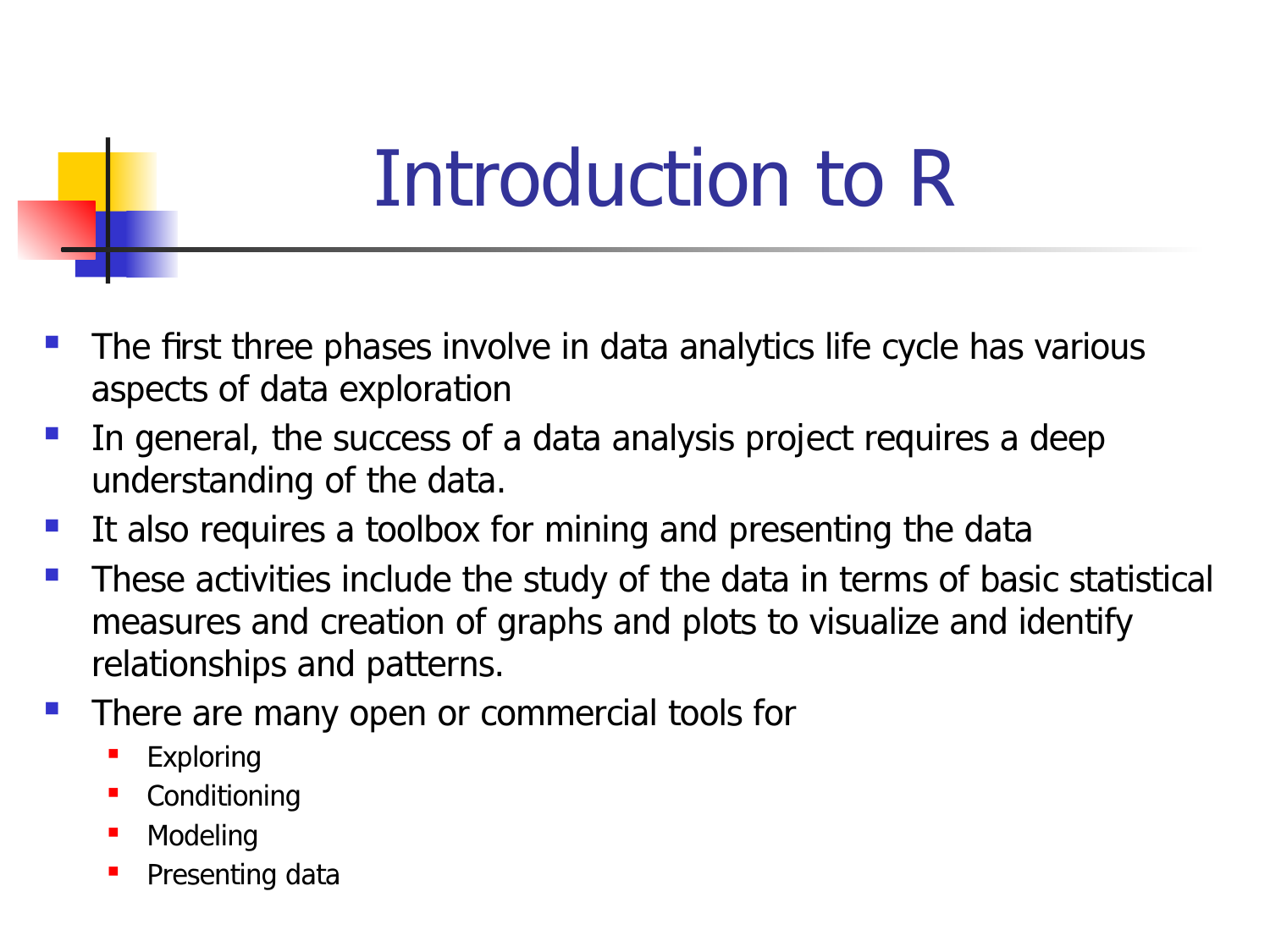

# Introduction to R
The first three phases involve in data analytics life cycle has various aspects of data exploration
In general, the success of a data analysis project requires a deep understanding of the data.
It also requires a toolbox for mining and presenting the data
These activities include the study of the data in terms of basic statistical measures and creation of graphs and plots to visualize and identify relationships and patterns.
There are many open or commercial tools for
Exploring
Conditioning
Modeling
Presenting data